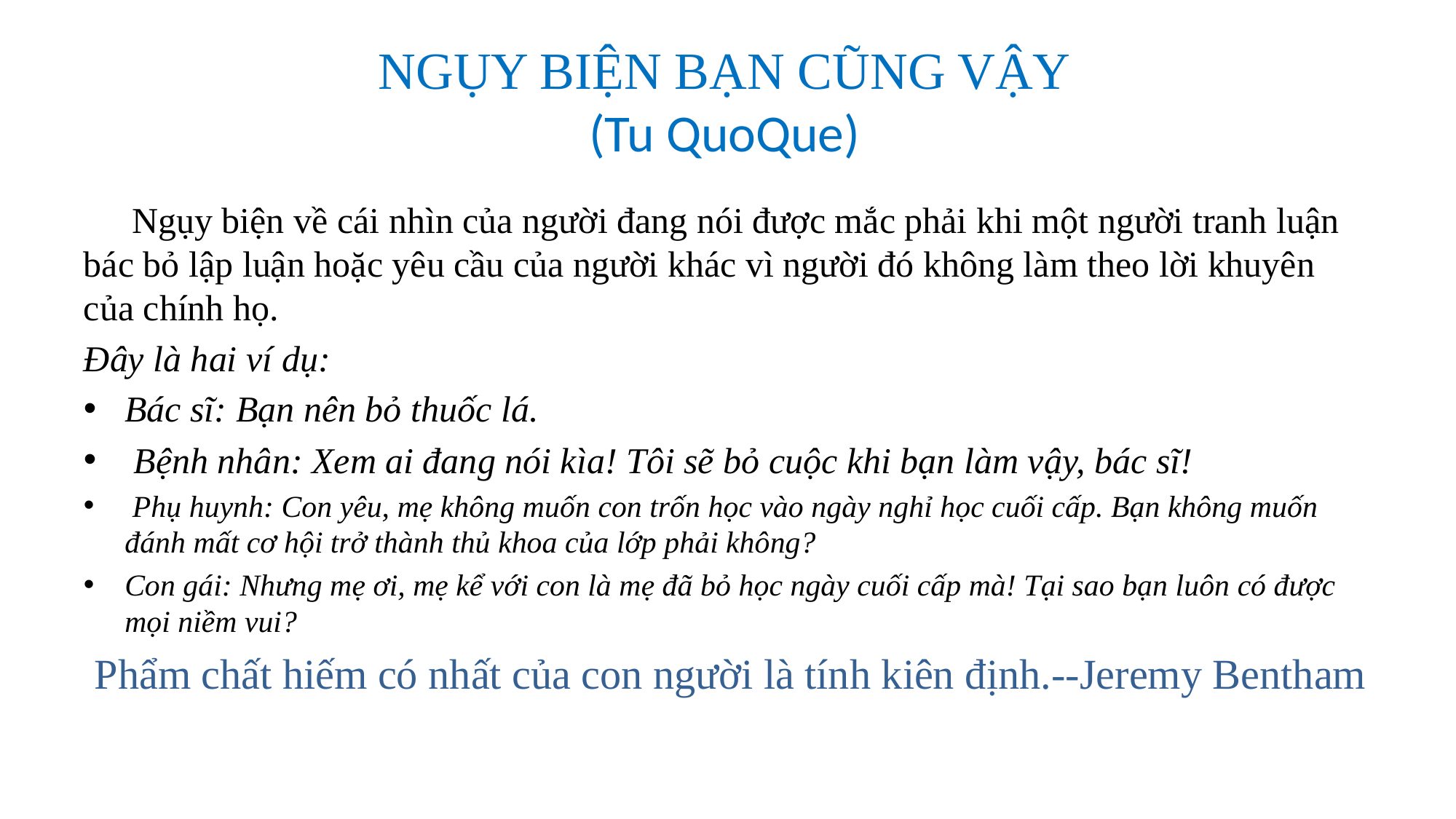

# NGỤY BIỆN BẠN CŨNG VẬY (Tu QuoQue)
 Ngụy biện về cái nhìn của người đang nói được mắc phải khi một người tranh luận bác bỏ lập luận hoặc yêu cầu của người khác vì người đó không làm theo lời khuyên của chính họ.
Đây là hai ví dụ:
Bác sĩ: Bạn nên bỏ thuốc lá.
 Bệnh nhân: Xem ai đang nói kìa! Tôi sẽ bỏ cuộc khi bạn làm vậy, bác sĩ!
 Phụ huynh: Con yêu, mẹ không muốn con trốn học vào ngày nghỉ học cuối cấp. Bạn không muốn đánh mất cơ hội trở thành thủ khoa của lớp phải không?
Con gái: Nhưng mẹ ơi, mẹ kể với con là mẹ đã bỏ học ngày cuối cấp mà! Tại sao bạn luôn có được mọi niềm vui?
 Phẩm chất hiếm có nhất của con người là tính kiên định.--Jeremy Bentham